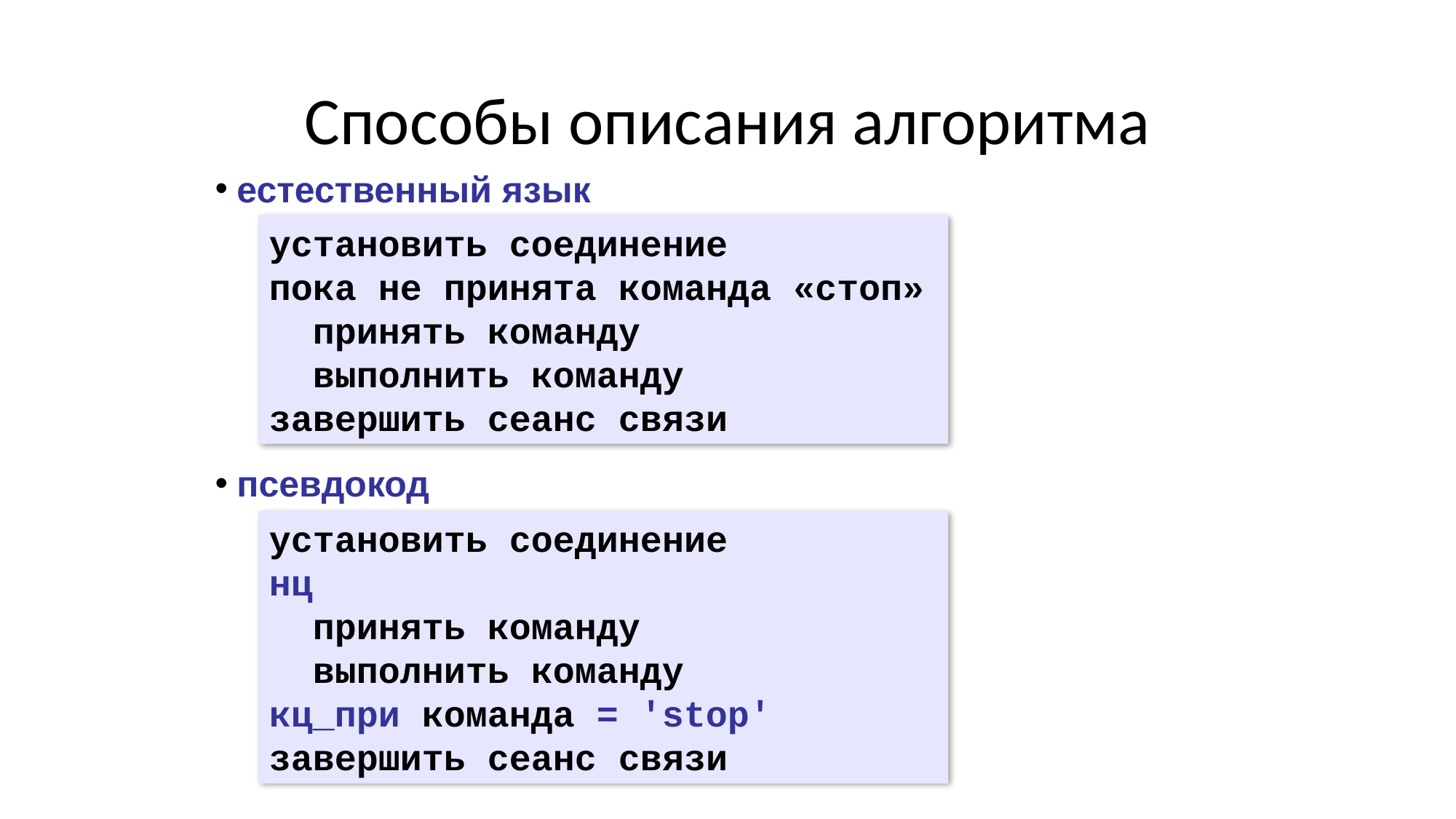

# Способы описания алгоритма
естественный язык

псевдокод
установить соединение
пока не принята команда «стоп»
  принять команду
  выполнить команду
завершить сеанс связи
установить соединение
нц
  принять команду
  выполнить команду
кц_при команда = 'stop'
завершить сеанс связи